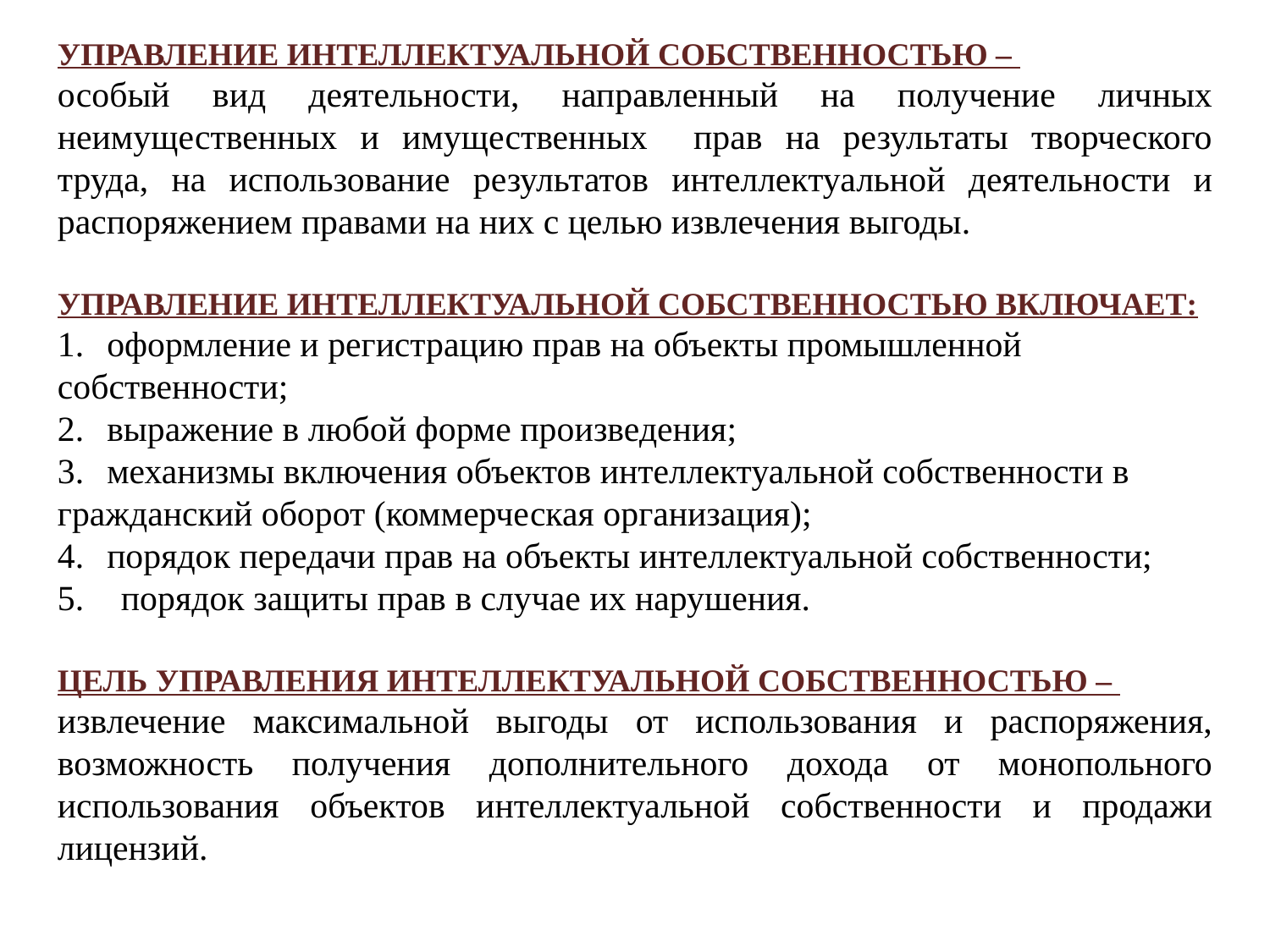

Управление интеллектуальной собственностью –
особый вид деятельности, направленный на получение личных неимущественных и имущественных  прав на результаты творческого труда, на использование результатов интеллектуальной деятельности и распоряжением правами на них с целью извлечения выгоды.

Управление интеллектуальной собственностью включает:
1.	оформление и регистрацию прав на объекты промышленной собственности;
2.	выражение в любой форме произведения;
3.	механизмы включения объектов интеллектуальной собственности в гражданский оборот (коммерческая организация);
4.	порядок передачи прав на объекты интеллектуальной собственности;
порядок защиты прав в случае их нарушения.

Цель управления интеллектуальной собственностью –
извлечение максимальной выгоды от использования и распоряжения, возможность получения дополнительного дохода от монопольного использования объектов интеллектуальной собственности и продажи лицензий.